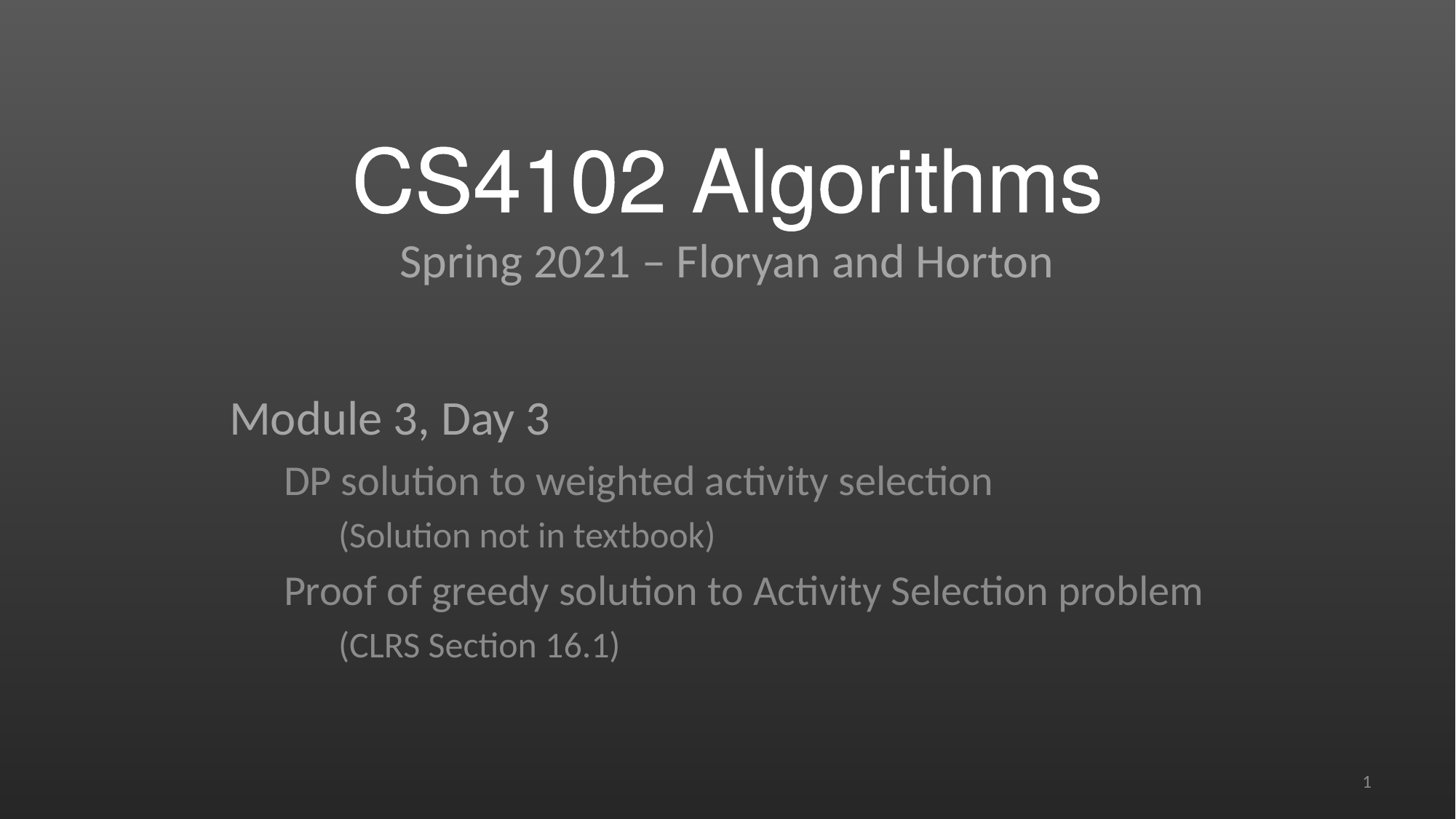

# CS4102 Algorithms Spring 2021 – Floryan and Horton
Module 3, Day 3
DP solution to weighted activity selection
(Solution not in textbook)
Proof of greedy solution to Activity Selection problem
(CLRS Section 16.1)

1